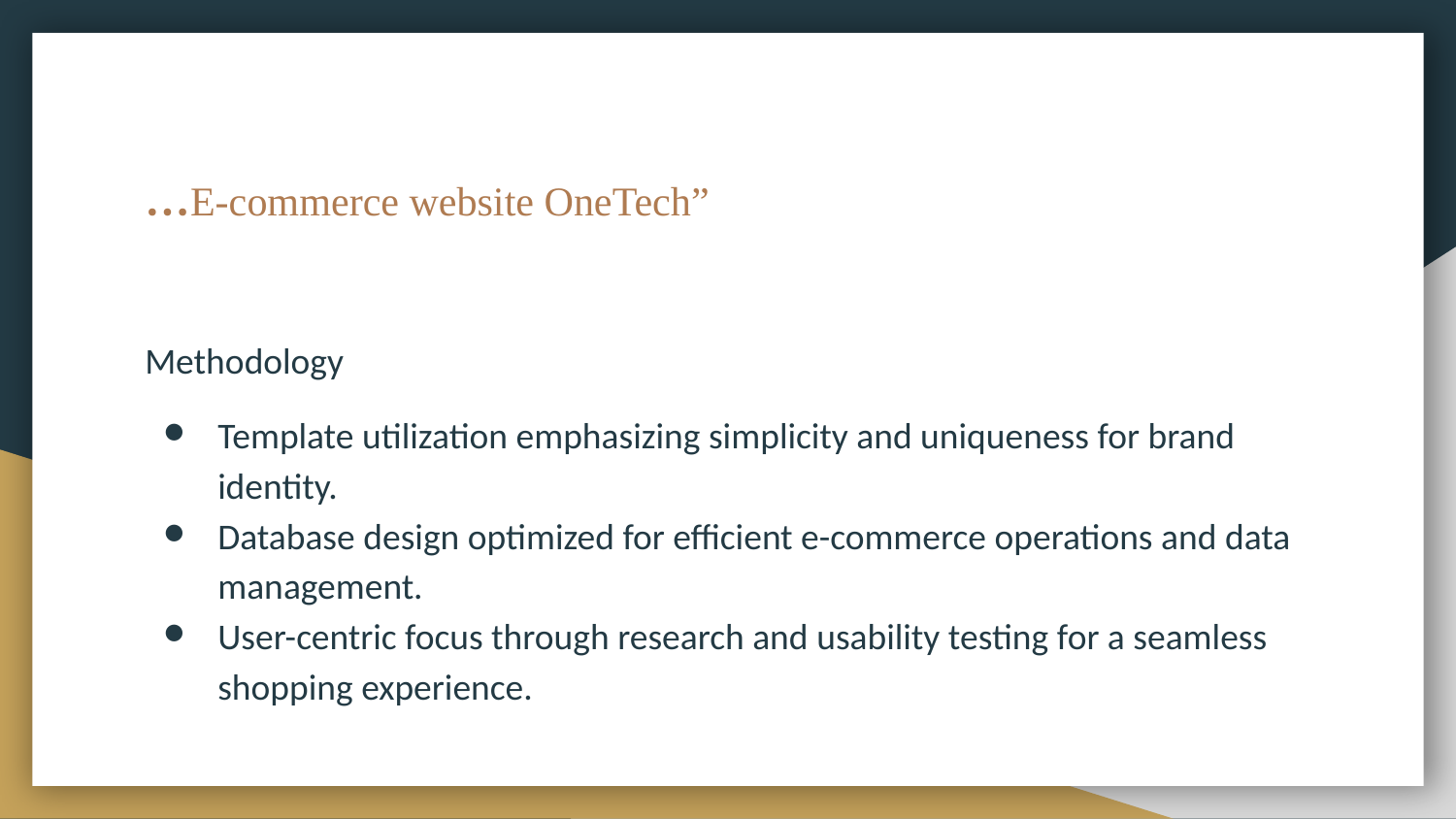

# …E-commerce website OneTech”
Methodology
Template utilization emphasizing simplicity and uniqueness for brand identity.
Database design optimized for efficient e-commerce operations and data management.
User-centric focus through research and usability testing for a seamless shopping experience.